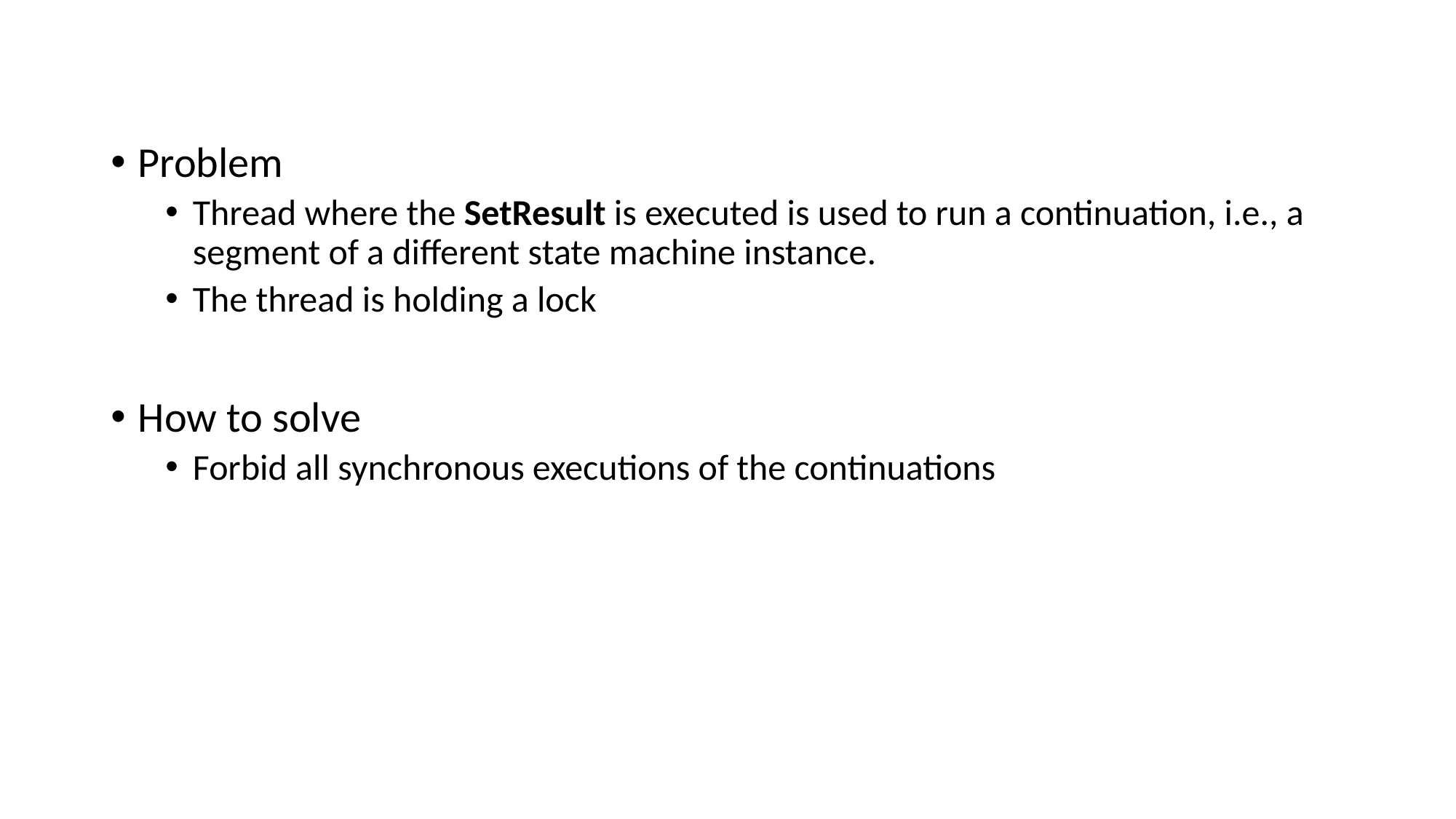

#
Problem
Thread where the SetResult is executed is used to run a continuation, i.e., a segment of a different state machine instance.
The thread is holding a lock

How to solve
Forbid all synchronous executions of the continuations